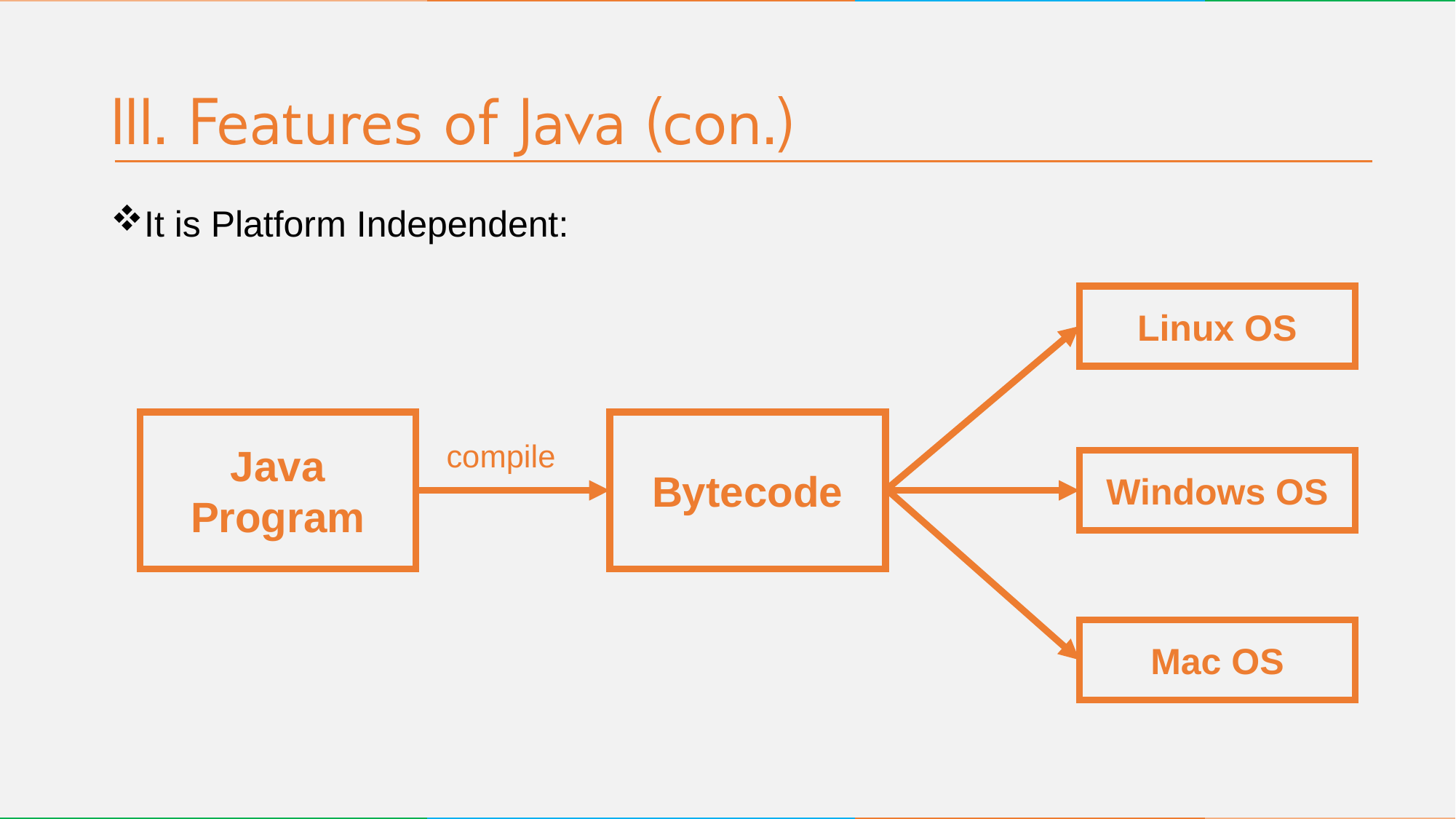

# III. Features of Java (con.)
It is Platform Independent:

Linux OS
Java Program
Bytecode
compile
Windows OS
Mac OS